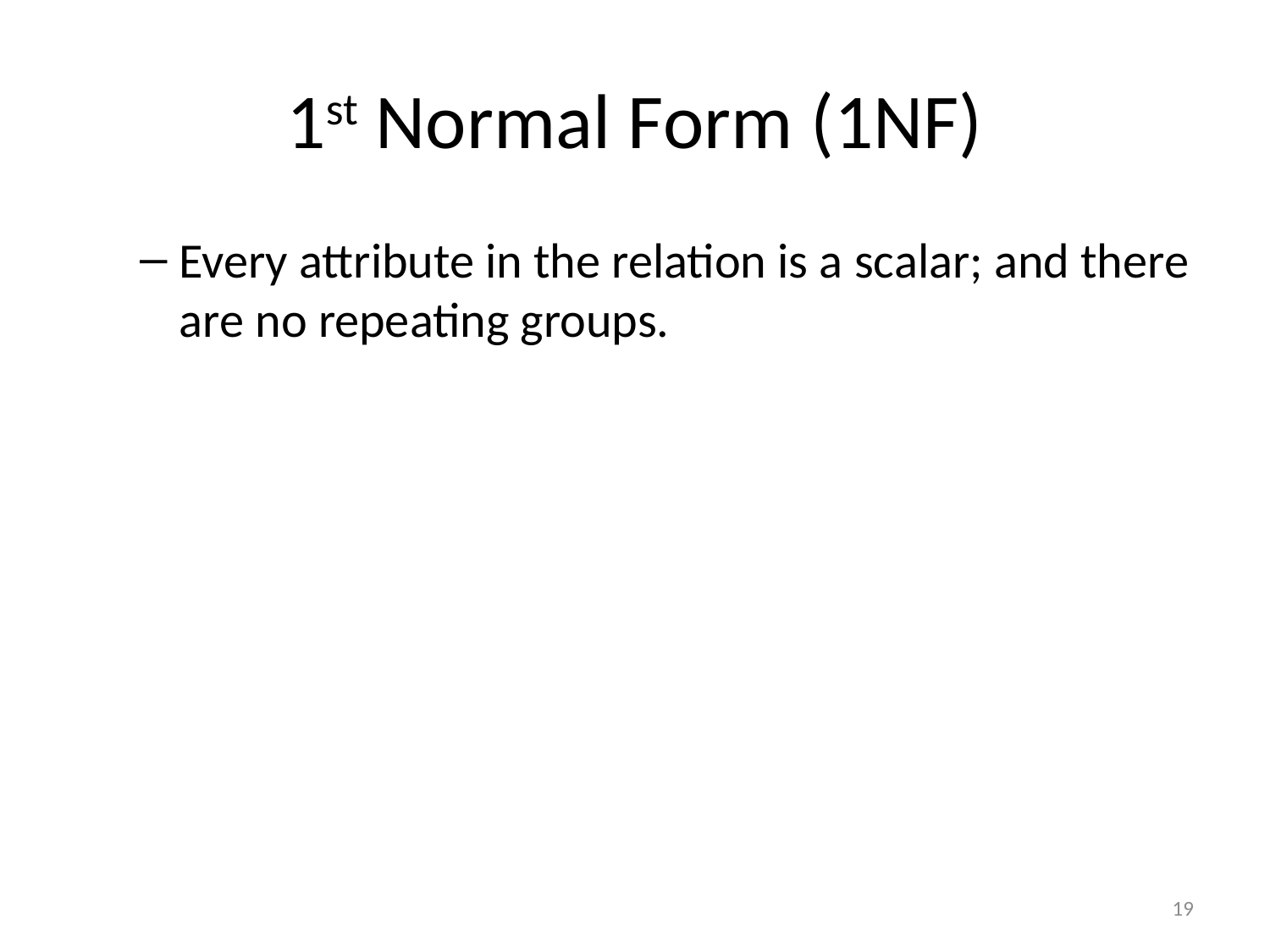

# 1st Normal Form (1NF)
Every attribute in the relation is a scalar; and there are no repeating groups.

19